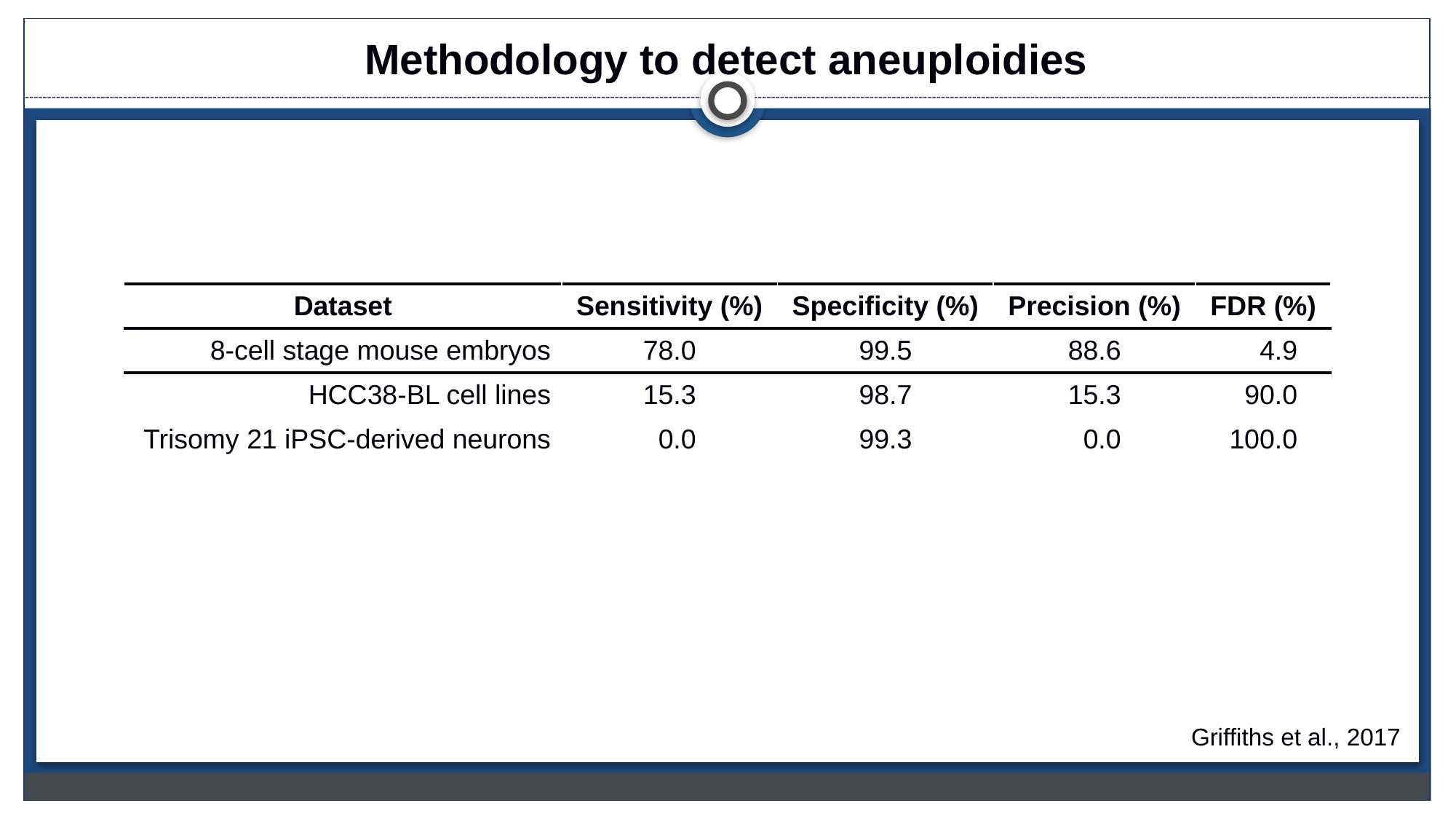

# Methodology to detect aneuploidies
| Dataset | Sensitivity (%) | Specificity (%) | Precision (%) | FDR (%) |
| --- | --- | --- | --- | --- |
| 8-cell stage mouse embryos | 78.0 | 99.5 | 88.6 | 4.9 |
| HCC38-BL cell lines | 15.3 | 98.7 | 15.3 | 90.0 |
| Trisomy 21 iPSC-derived neurons | 0.0 | 99.3 | 0.0 | 100.0 |
Griffiths et al., 2017